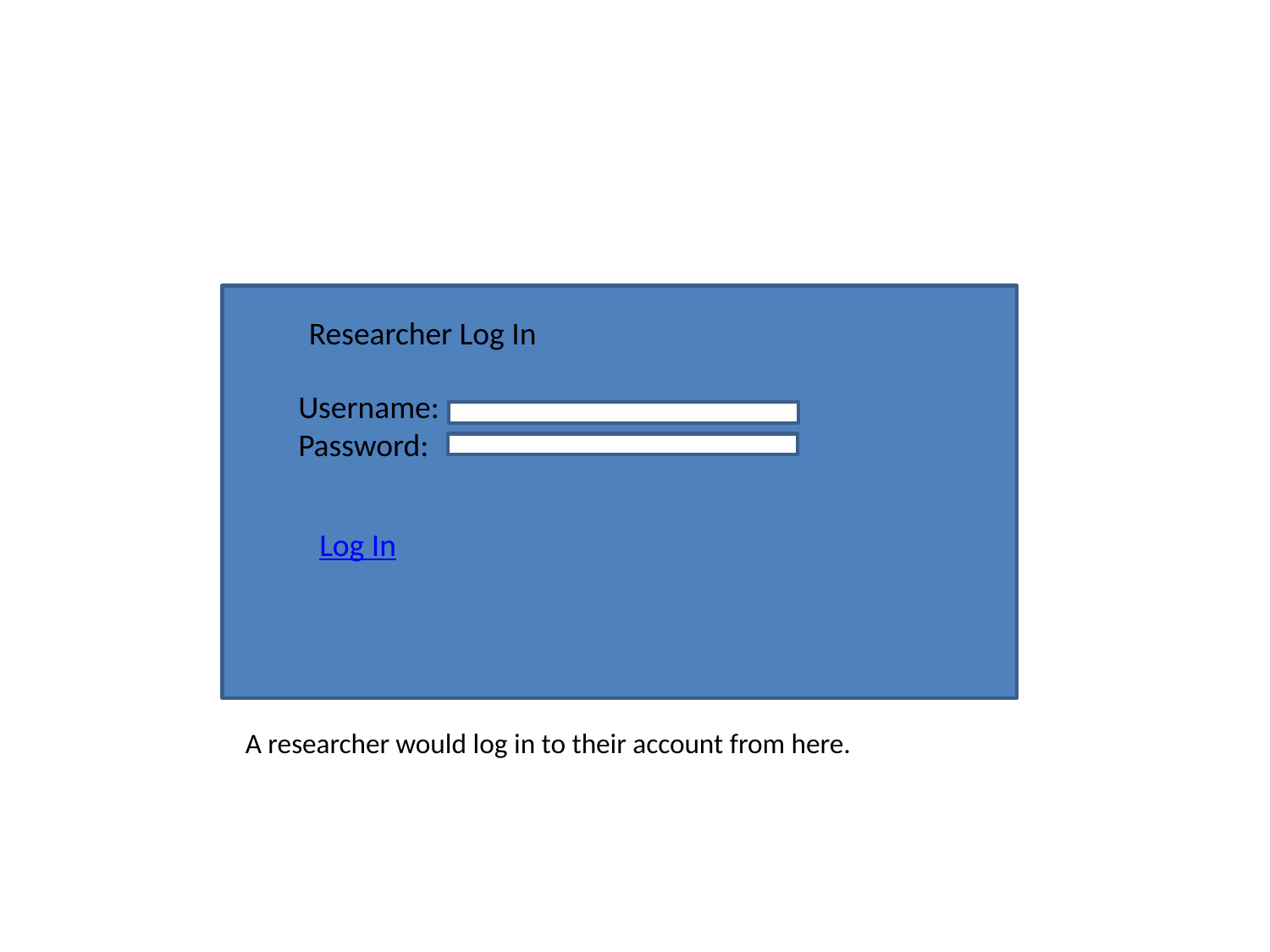

Researcher Log In
Username:
Password:

Log In
A researcher would log in to their account from here.